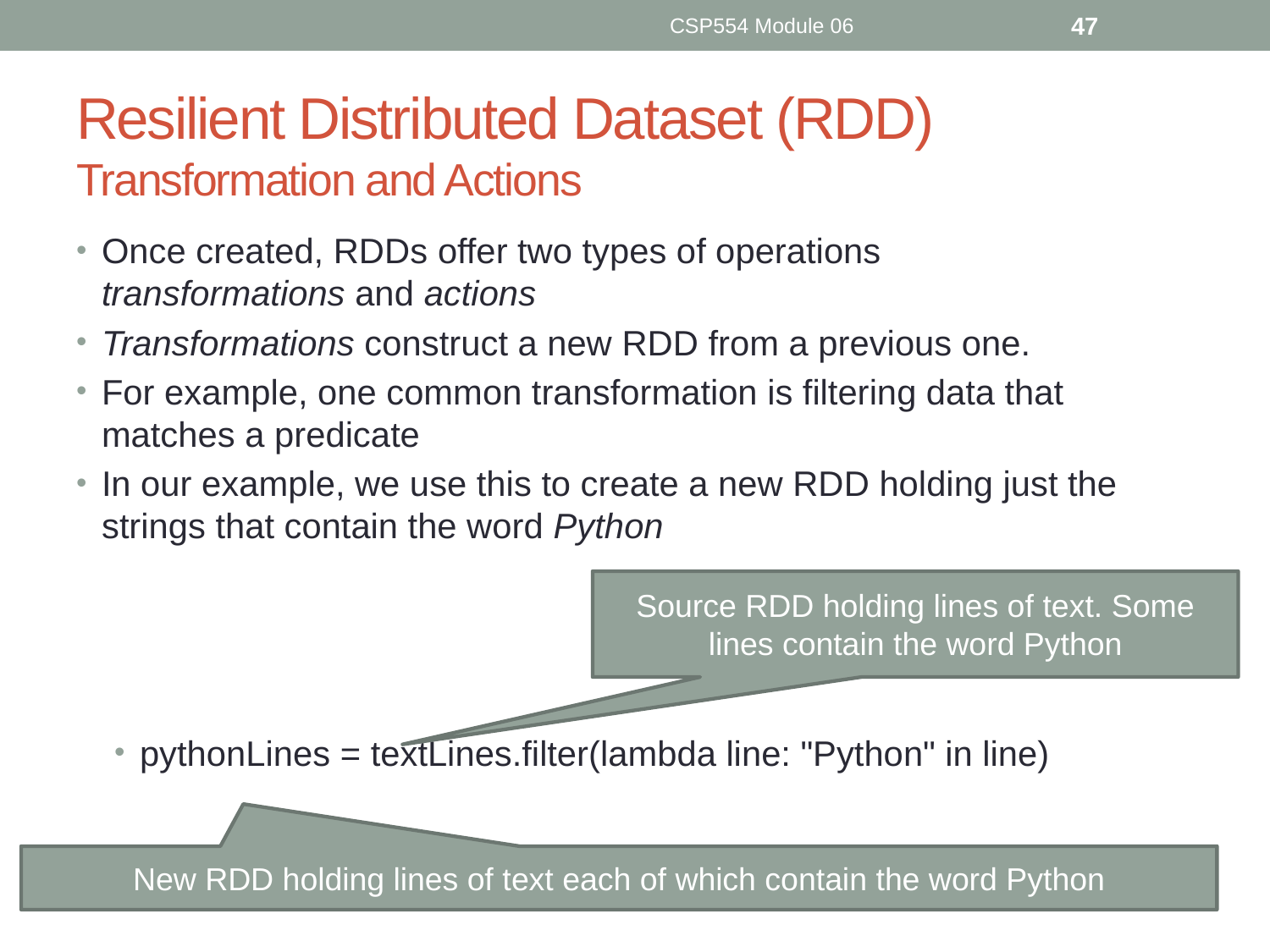

CSP554 Module 06
47
# Resilient Distributed Dataset (RDD) Transformation and Actions
Once created, RDDs offer two types of operations transformations and actions
Transformations construct a new RDD from a previous one.
For example, one common transformation is filtering data that matches a predicate
In our example, we use this to create a new RDD holding just the strings that contain the word Python

pythonLines = textLines.filter(lambda line: "Python" in line)
Source RDD holding lines of text. Some lines contain the word Python
New RDD holding lines of text each of which contain the word Python